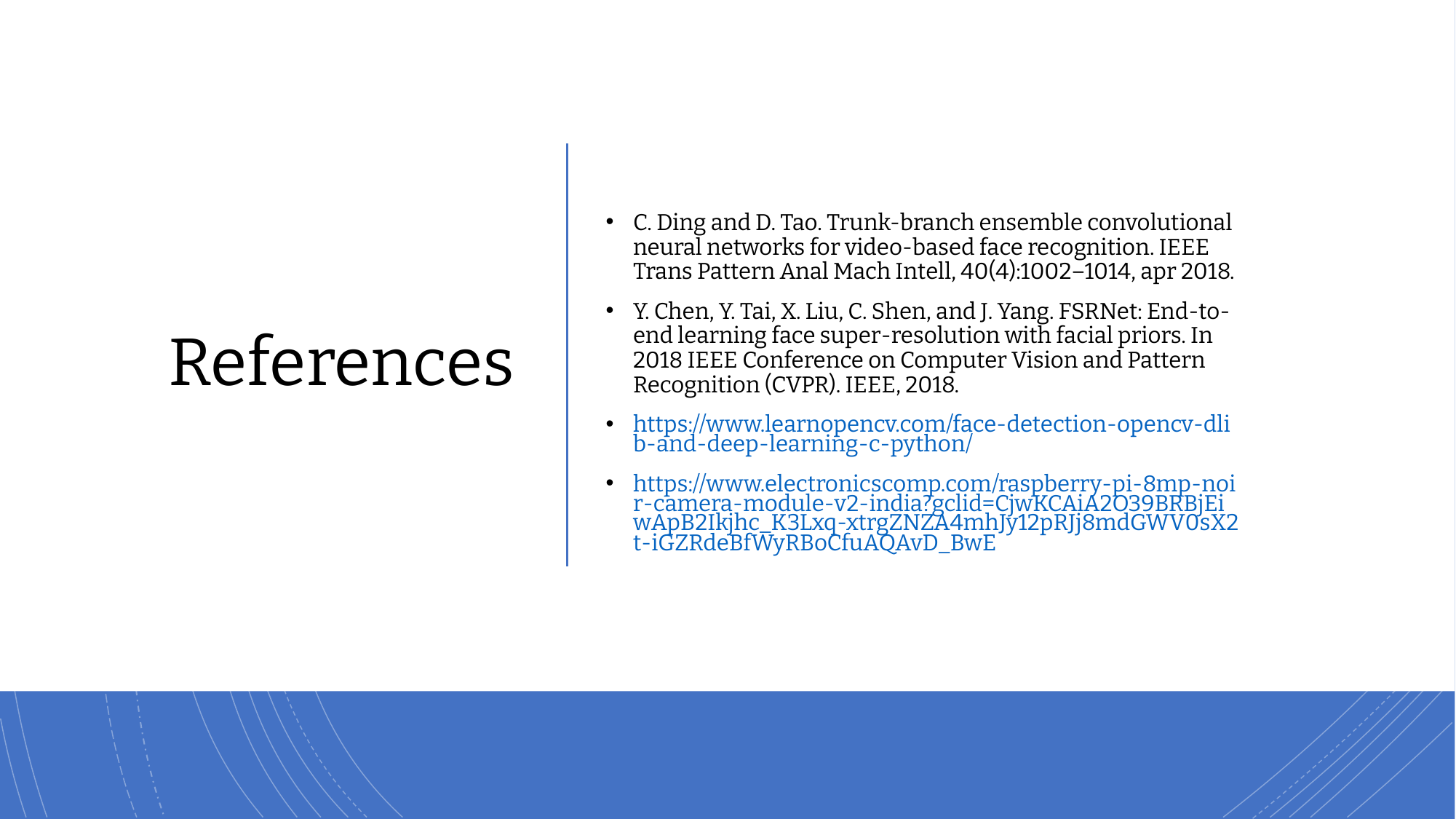

# References
C. Ding and D. Tao. Trunk-branch ensemble convolutional neural networks for video-based face recognition. IEEE Trans Pattern Anal Mach Intell, 40(4):1002–1014, apr 2018.
Y. Chen, Y. Tai, X. Liu, C. Shen, and J. Yang. FSRNet: End-to-end learning face super-resolution with facial priors. In 2018 IEEE Conference on Computer Vision and Pattern Recognition (CVPR). IEEE, 2018.
https://www.learnopencv.com/face-detection-opencv-dlib-and-deep-learning-c-python/
https://www.electronicscomp.com/raspberry-pi-8mp-noir-camera-module-v2-india?gclid=CjwKCAiA2O39BRBjEiwApB2Ikjhc_K3Lxq-xtrgZNZA4mhJy12pRJj8mdGWV0sX2t-iGZRdeBfWyRBoCfuAQAvD_BwE